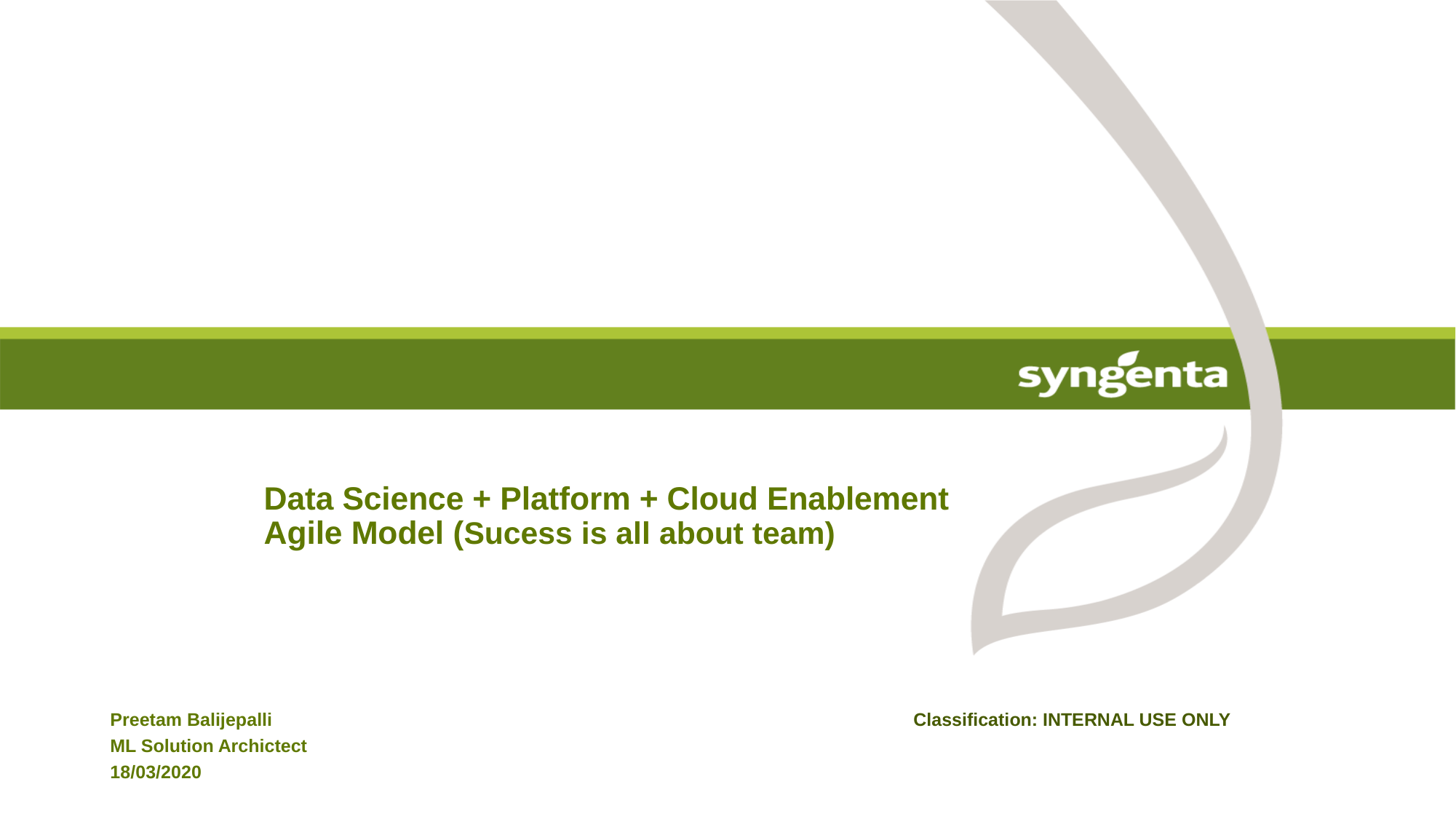

# Data Science + Platform + Cloud Enablement Agile Model (Sucess is all about team)
Preetam Balijepalli
ML Solution Archictect
18/03/2020
Classification: INTERNAL USE ONLY